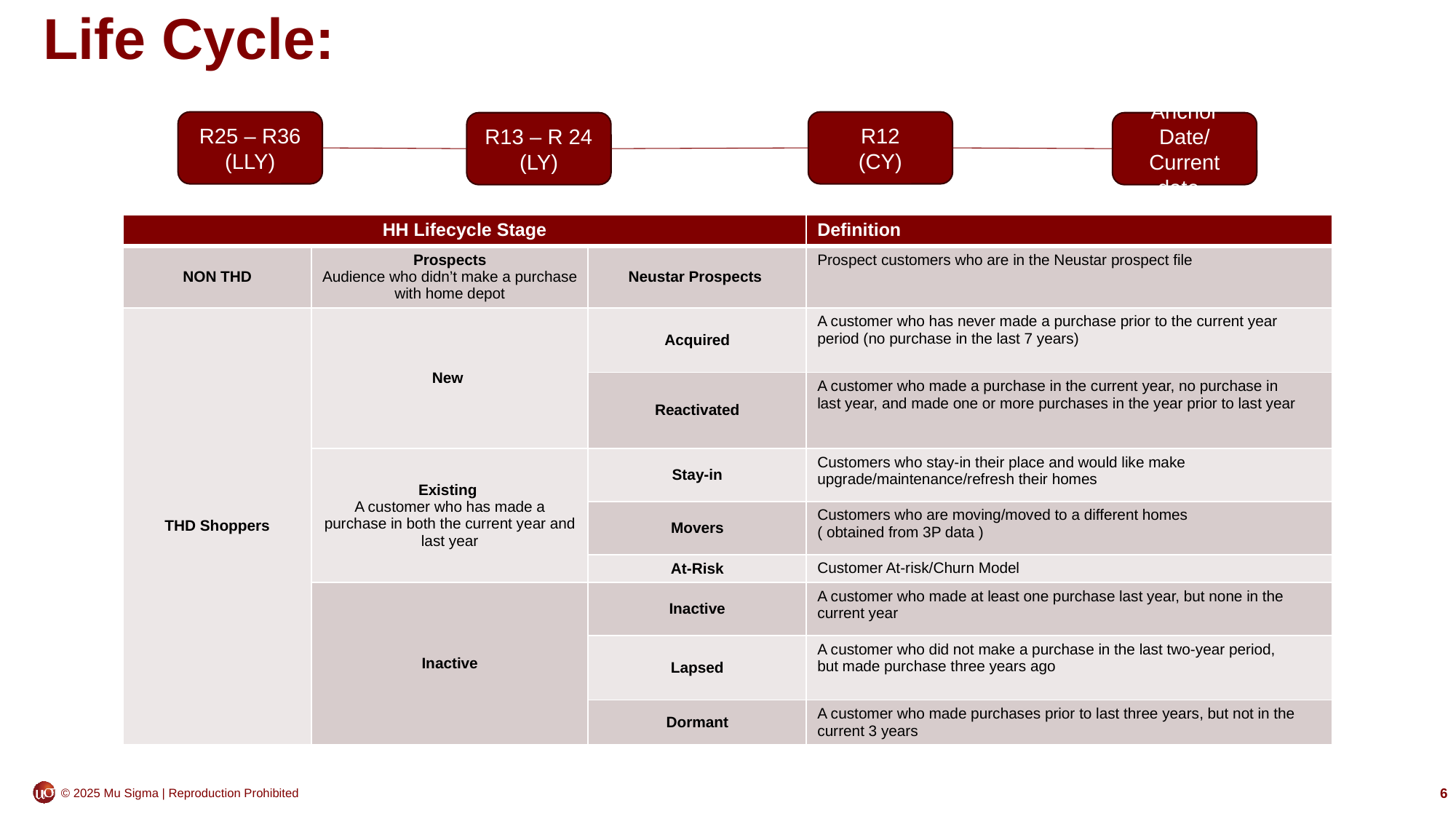

# Life Cycle:
R25 – R36
(LLY)
R12
(CY)
R13 – R 24
(LY)
Anchor Date/
Current date
| HH Lifecycle Stage​ |  |  | Definition​ |
| --- | --- | --- | --- |
| NON THD​ | Prospects​ Audience who didn’t make a purchase with home depot​ | Neustar Prospects ​ | Prospect customers who are in the Neustar prospect file ​ |
| THD Shoppers​ | New ​ | Acquired​ | A customer who has never made a purchase prior to the current year​ period (no purchase in the last 7 years)​ |
|  |  | Reactivated​ | A customer who made a purchase in the current year, no purchase in ​ last year, and made one or more purchases in the year prior to last year​ |
|  | Existing ​ A customer who has made a purchase in both the current year and last year​ | Stay-in​ | Customers who stay-in their place and would like make ​ upgrade/maintenance/refresh their homes ​ |
|  |  | Movers​ | Customers who are moving/moved to a different homes ​ ( obtained from 3P data ) ​ |
|  |  | At-Risk​ | Customer At-risk/Churn Model​ |
|  | Inactive​ | Inactive​ | A customer who made at least one purchase last year, but none in the​ current year​ |
|  |  | Lapsed​ | A customer who did not make a purchase in the last two-year period,​ but made purchase three years ago​ |
|  |  | Dormant​ | A customer who made purchases prior to last three years, but not in the current 3 years​ |